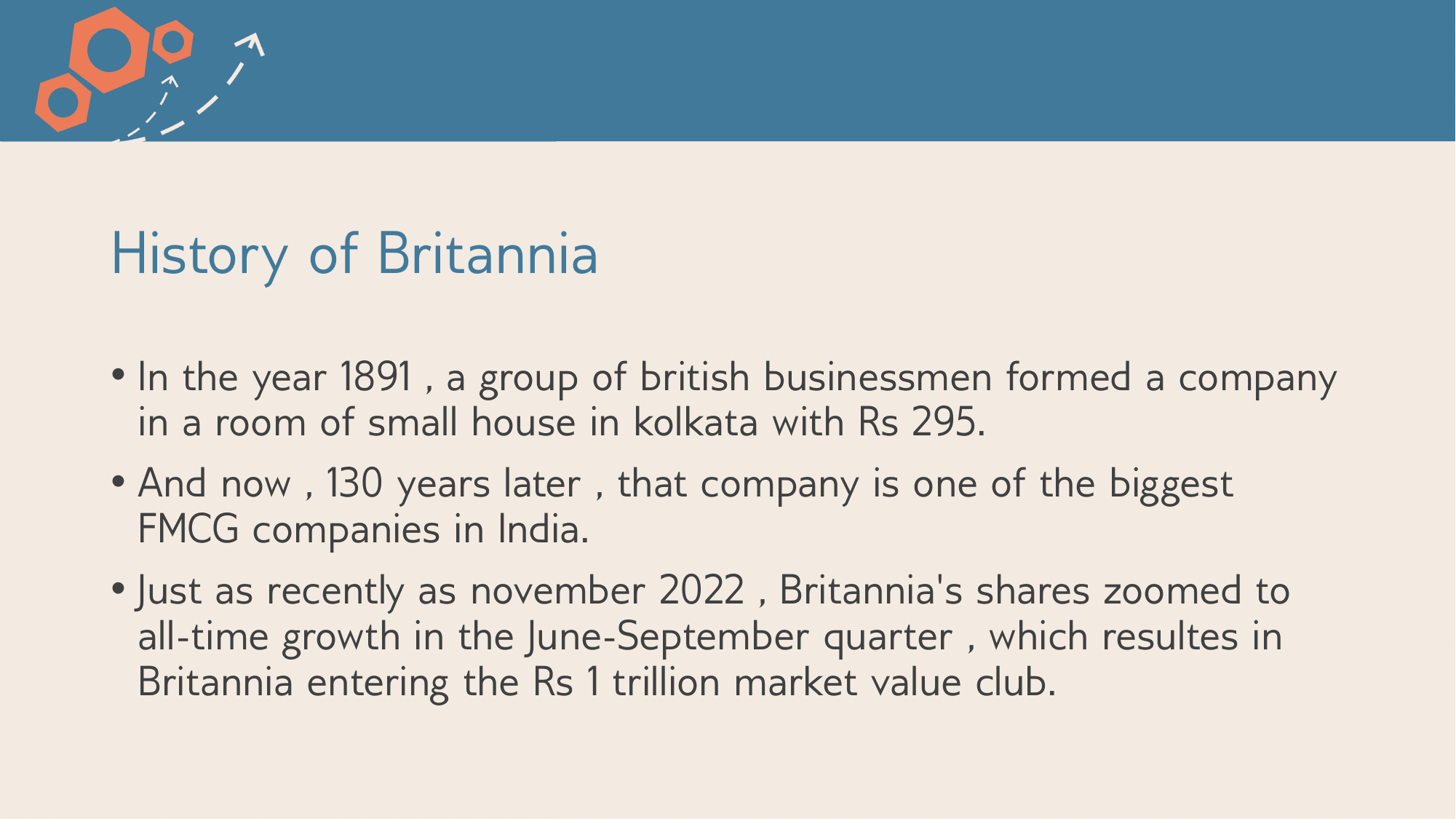

# History of Britannia
In the year 1891 , a group of british businessmen formed a company in a room of small house in kolkata with Rs 295.
And now , 130 years later , that company is one of the biggest FMCG companies in India.
Just as recently as november 2022 , Britannia's shares zoomed to all-time growth in the June-September quarter , which resultes in Britannia entering the Rs 1 trillion market value club.